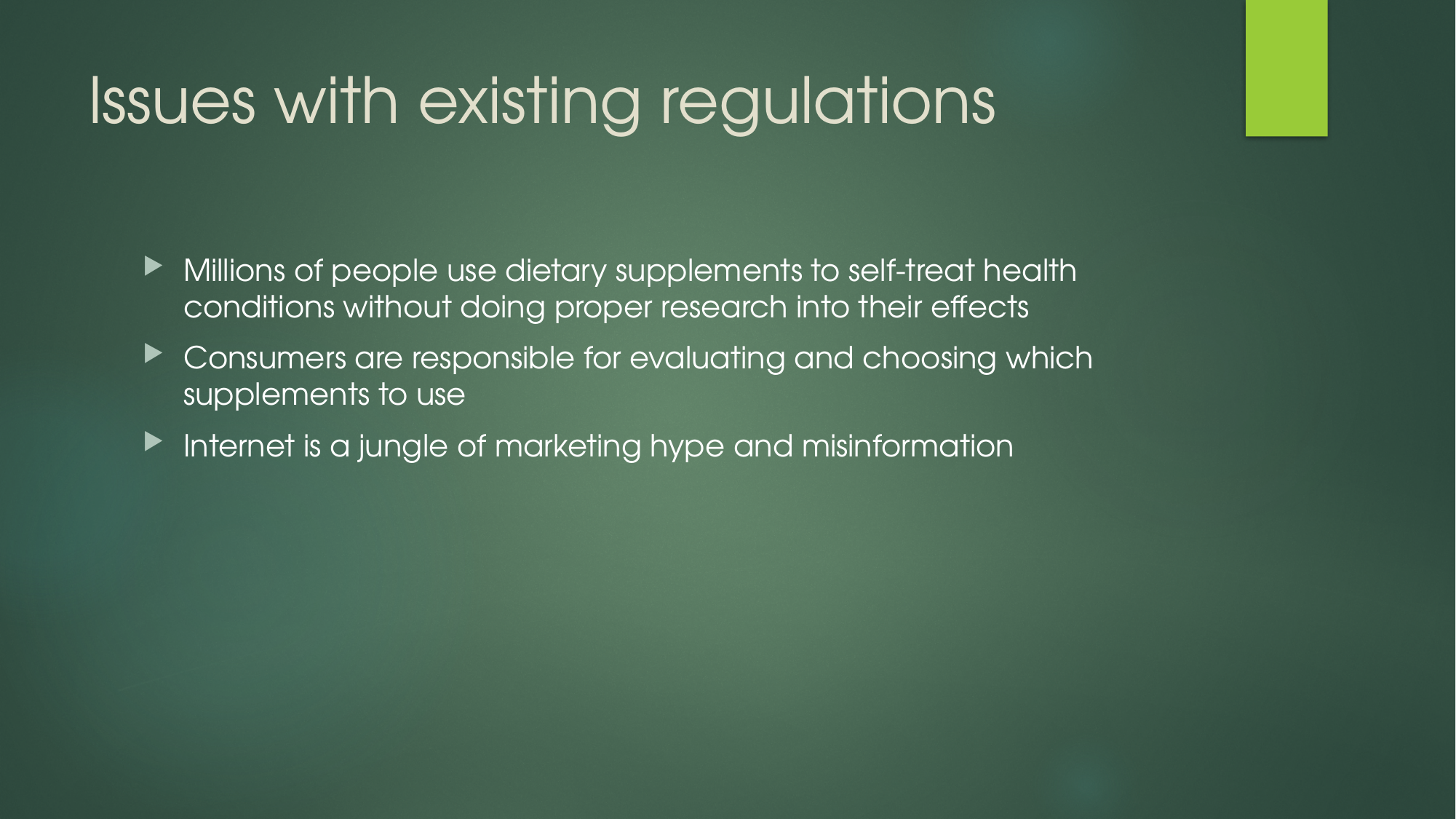

# Issues with existing regulations
Millions of people use dietary supplements to self-treat health conditions without doing proper research into their effects
Consumers are responsible for evaluating and choosing which supplements to use
Internet is a jungle of marketing hype and misinformation